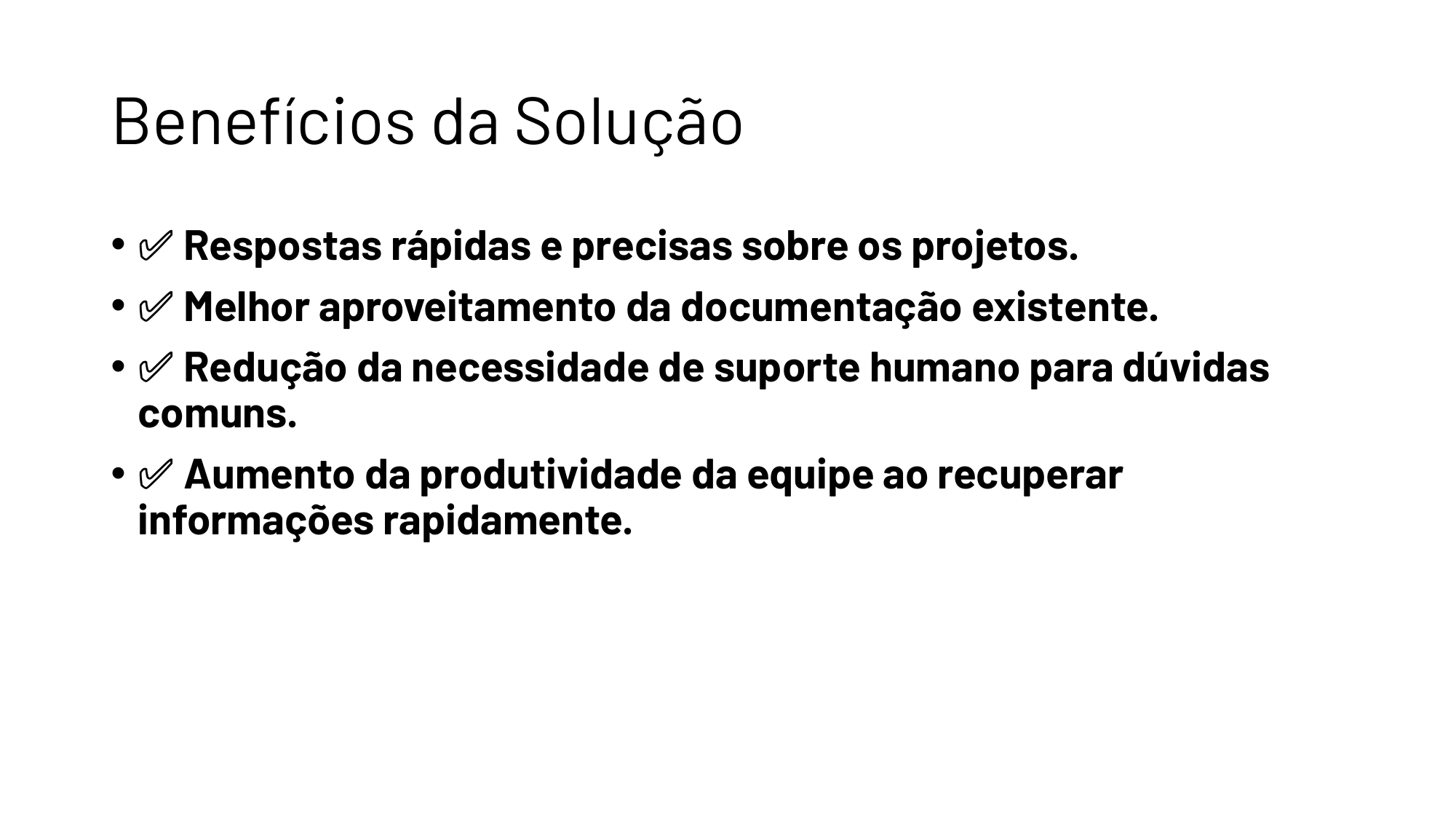

# Benefícios da Solução
✅ Respostas rápidas e precisas sobre os projetos.
✅ Melhor aproveitamento da documentação existente.
✅ Redução da necessidade de suporte humano para dúvidas comuns.
✅ Aumento da produtividade da equipe ao recuperar informações rapidamente.